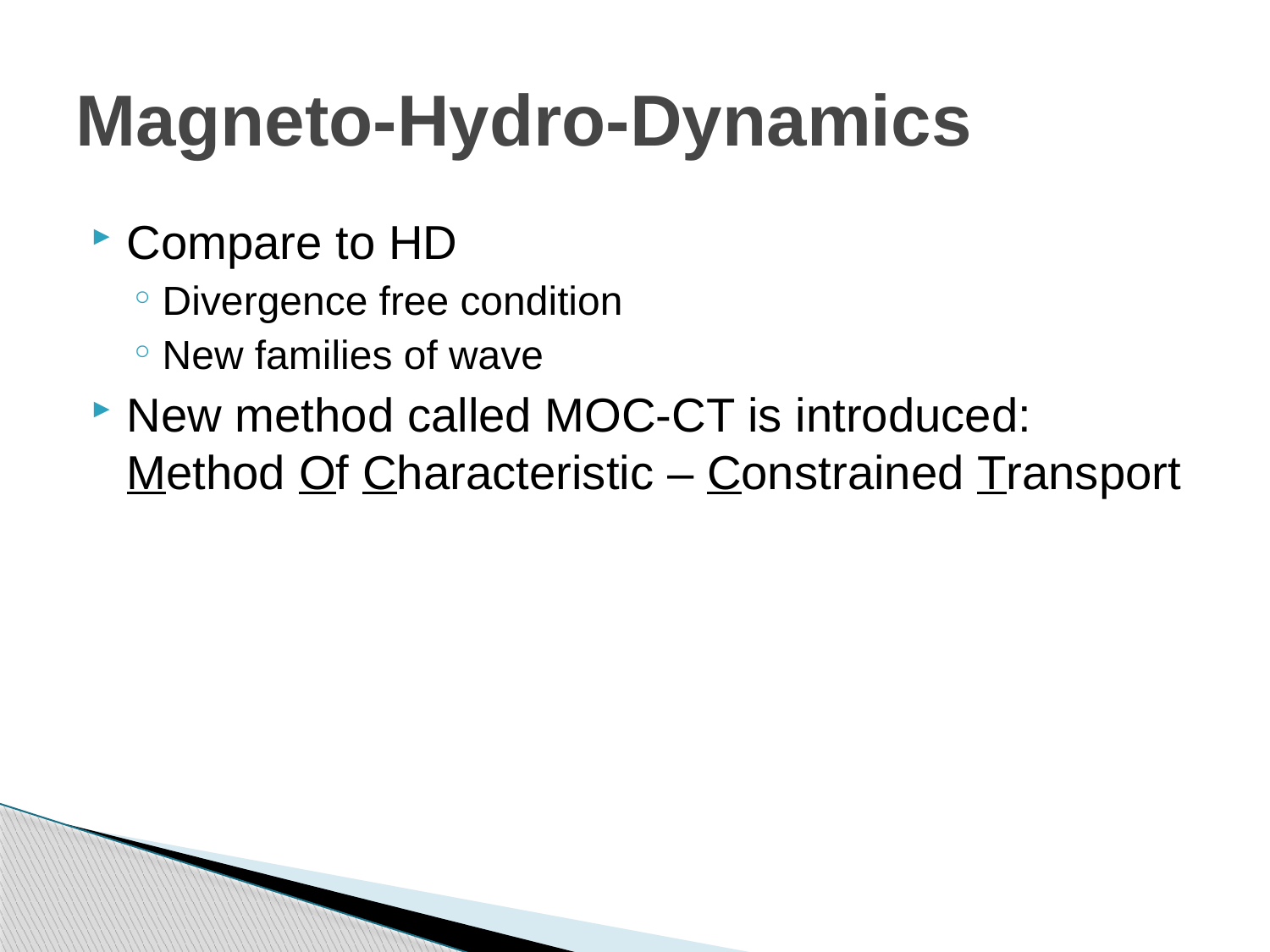

# Magneto-Hydro-Dynamics
Compare to HD
Divergence free condition
New families of wave
New method called MOC-CT is introduced:
Method Of Characteristic – Constrained Transport